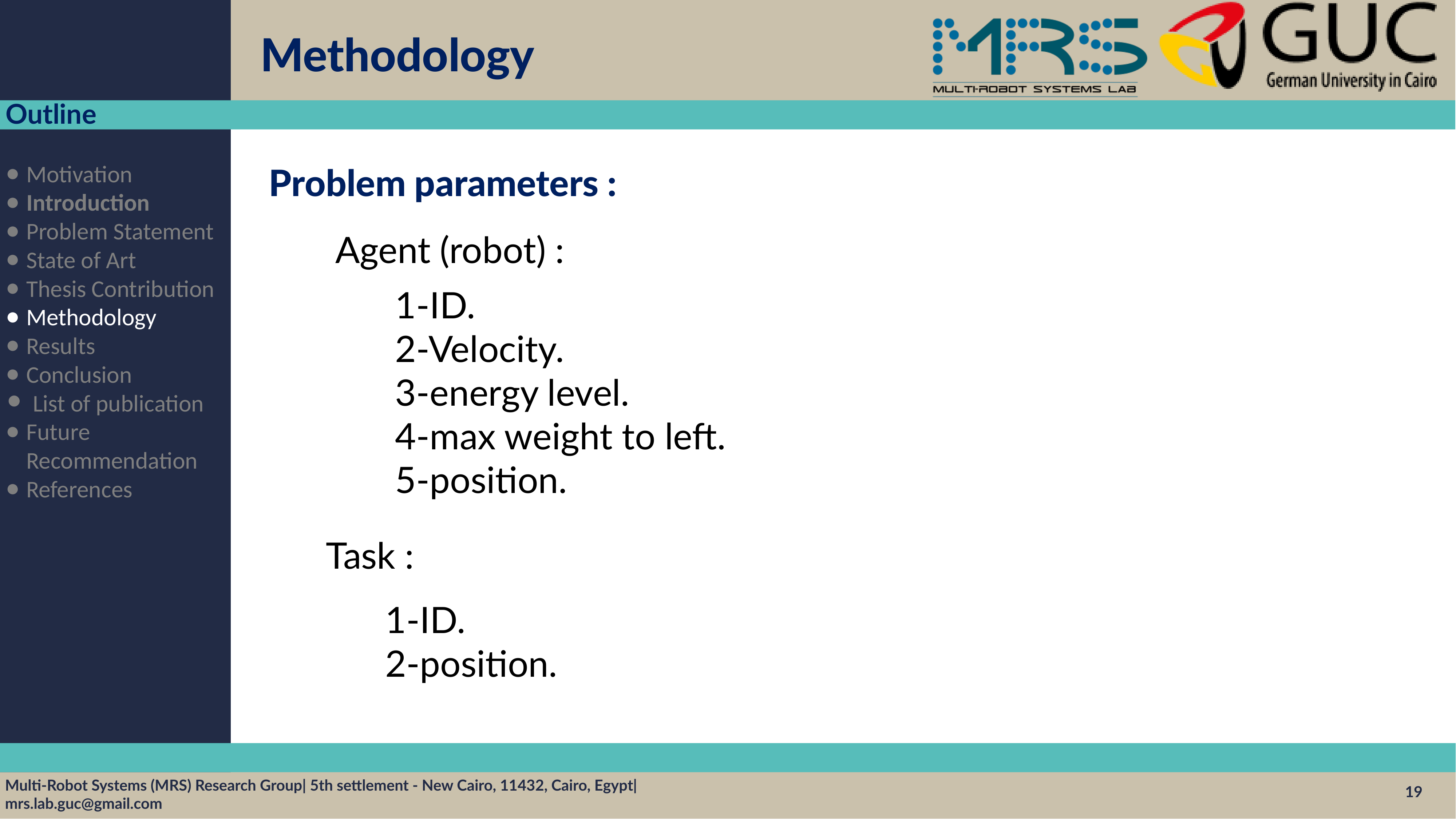

# Methodology
Outline
Motivation
Introduction
Problem Statement
State of Art
Thesis Contribution
Methodology
Results
Conclusion
List of publication
Future Recommendation
References

Problem parameters :
 Agent (robot) :

Task :

1-ID.
2-Velocity.
3-energy level.
4-max weight to left.
5-position.

1-ID.
2-position.
19